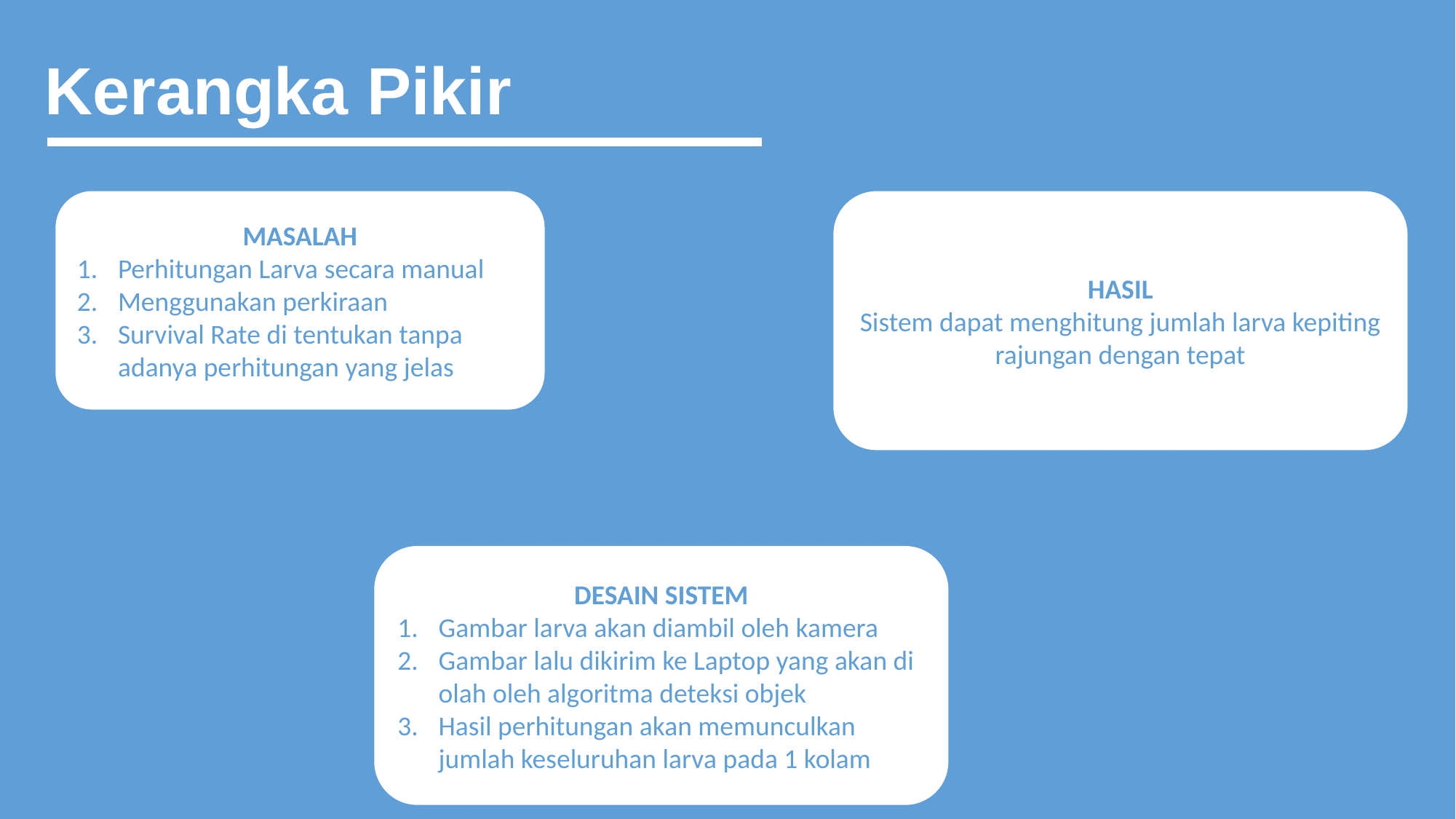

# Kerangka Pikir
MASALAH
Perhitungan Larva secara manual
Menggunakan perkiraan
Survival Rate di tentukan tanpa adanya perhitungan yang jelas
HASIL
Sistem dapat menghitung jumlah larva kepiting rajungan dengan tepat
DESAIN SISTEM
Gambar larva akan diambil oleh kamera
Gambar lalu dikirim ke Laptop yang akan di olah oleh algoritma deteksi objek
Hasil perhitungan akan memunculkan jumlah keseluruhan larva pada 1 kolam